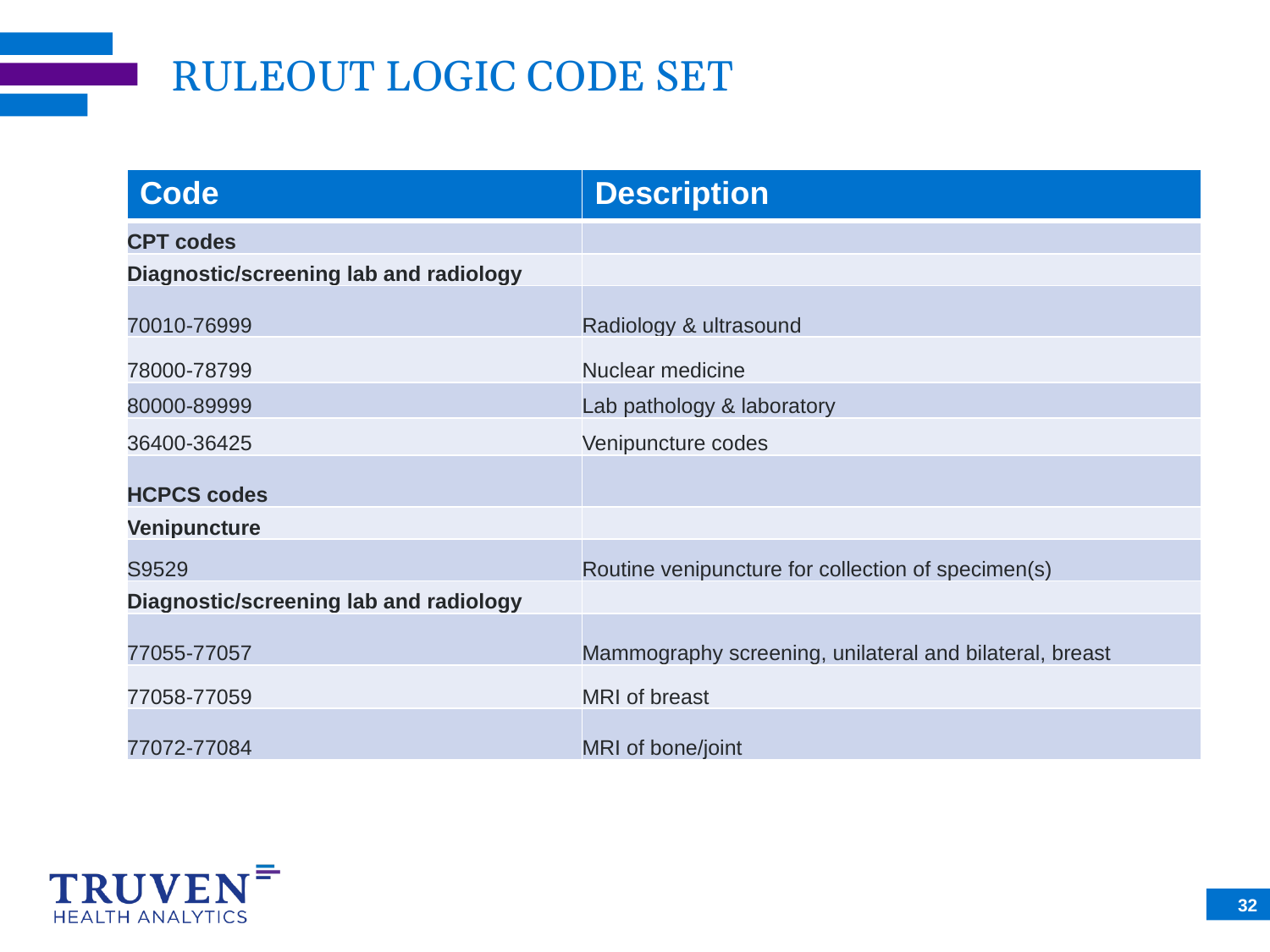

# RULEOUT LOGIC CODE SET
| Code | Description |
| --- | --- |
| CPT codes |  |
| Diagnostic/screening lab and radiology |  |
| 70010-76999 | Radiology & ultrasound |
| 78000-78799 | Nuclear medicine |
| 80000-89999 | Lab pathology & laboratory |
| 36400-36425 | Venipuncture codes |
| HCPCS codes |  |
| Venipuncture |  |
| S9529 | Routine venipuncture for collection of specimen(s) |
| Diagnostic/screening lab and radiology |  |
| 77055-77057 | Mammography screening, unilateral and bilateral, breast |
| 77058-77059 | MRI of breast |
| 77072-77084 | MRI of bone/joint |
32
32